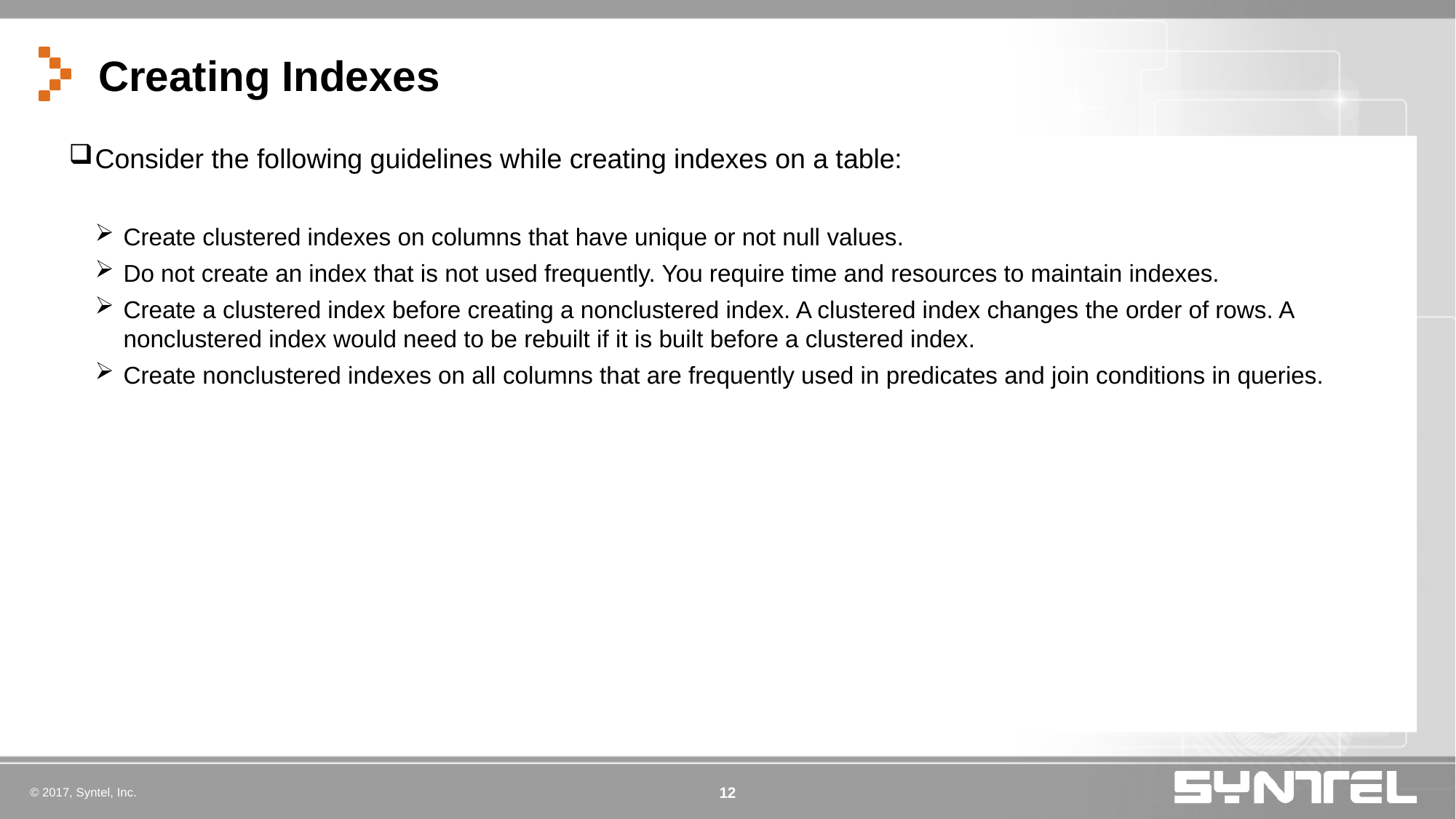

# Creating Indexes
Consider the following guidelines while creating indexes on a table:

Create clustered indexes on columns that have unique or not null values.
Do not create an index that is not used frequently. You require time and resources to maintain indexes.
Create a clustered index before creating a nonclustered index. A clustered index changes the order of rows. A nonclustered index would need to be rebuilt if it is built before a clustered index.
Create nonclustered indexes on all columns that are frequently used in predicates and join conditions in queries.